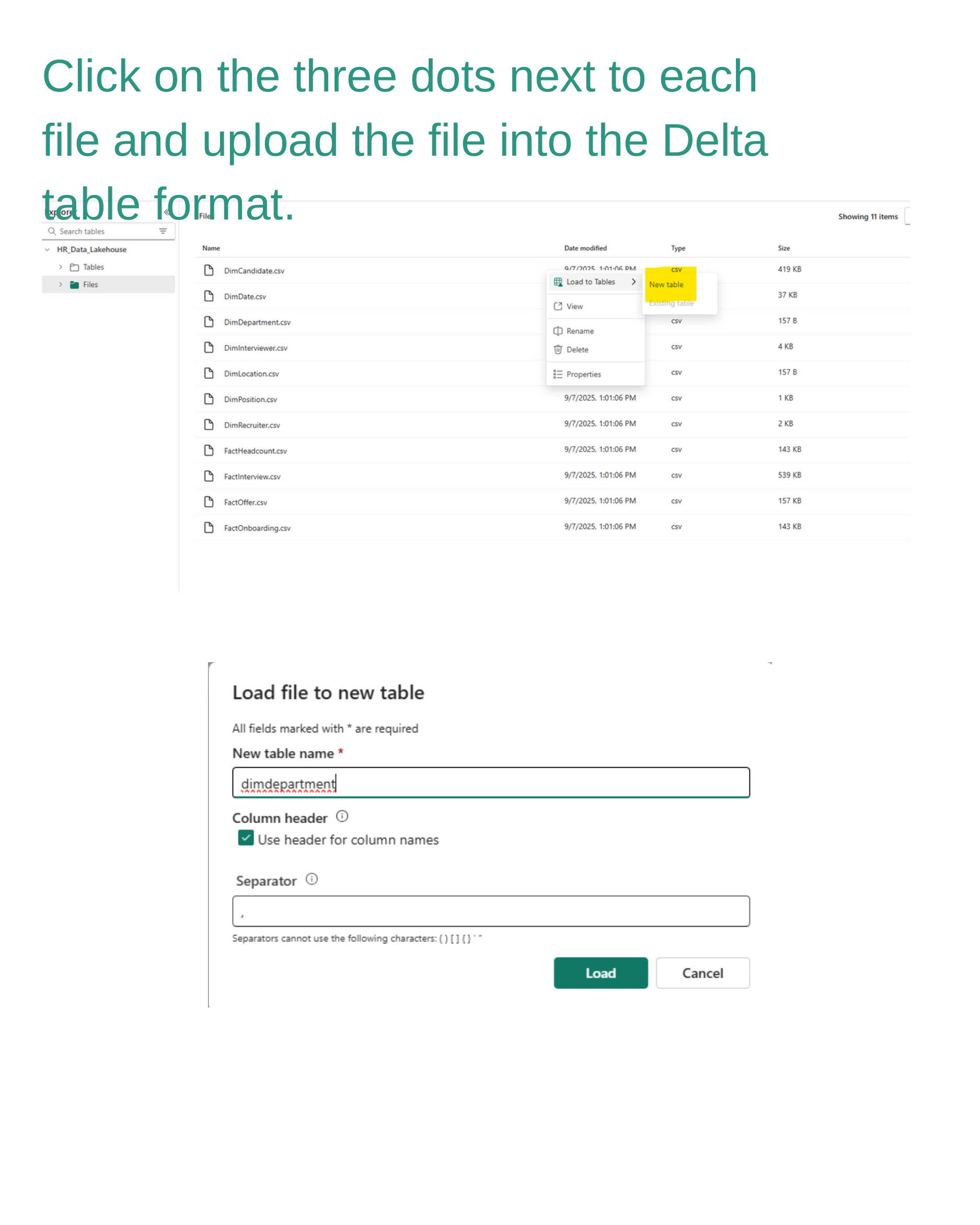

Click on the three dots next to each file and upload the file into the Delta table format.